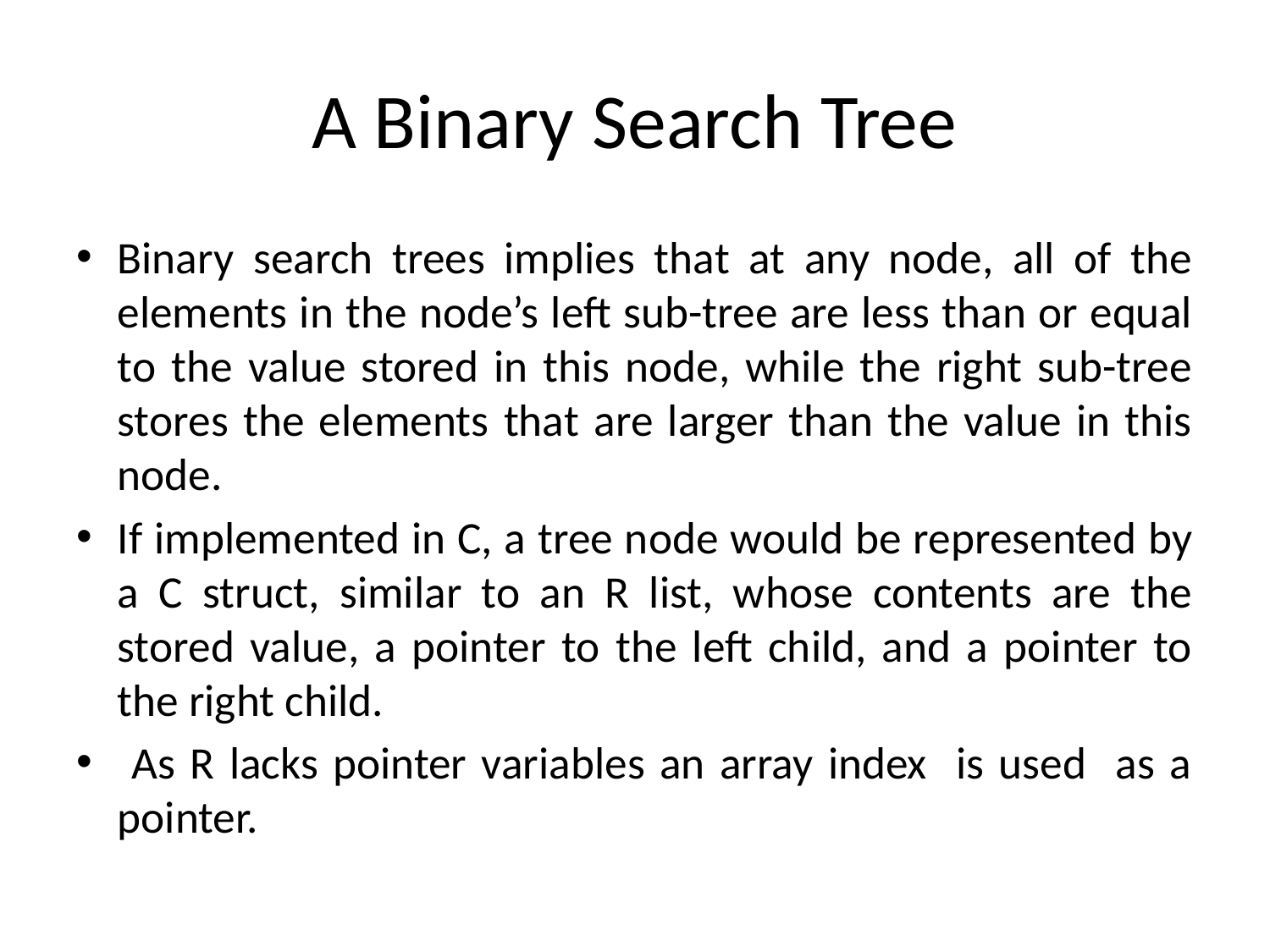

# A Binary Search Tree
Binary search trees implies that at any node, all of the elements in the node’s left sub-tree are less than or equal to the value stored in this node, while the right sub-tree stores the elements that are larger than the value in this node.
If implemented in C, a tree node would be represented by a C struct, similar to an R list, whose contents are the stored value, a pointer to the left child, and a pointer to the right child.
 As R lacks pointer variables an array index  is used  as a pointer.